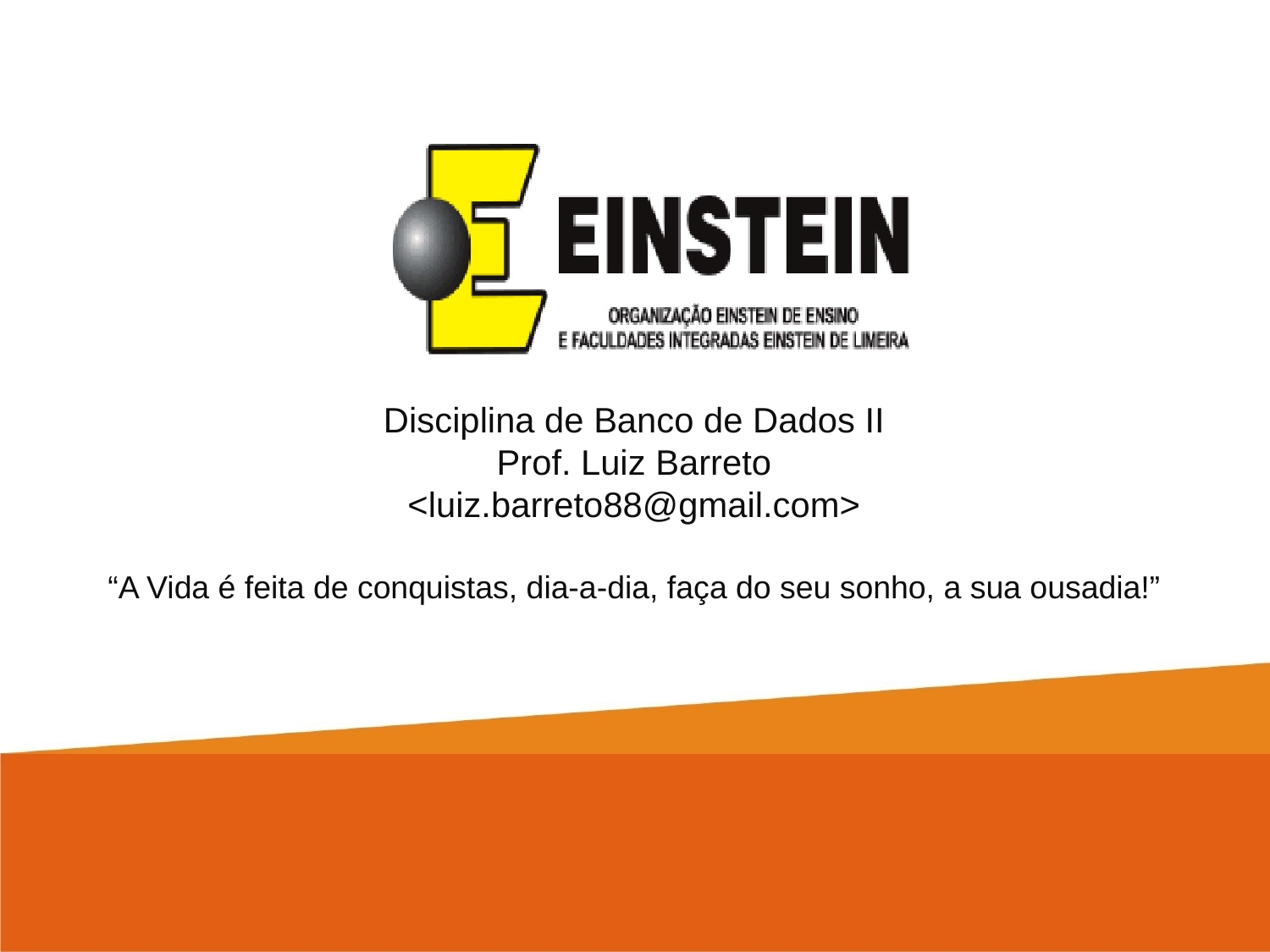

Disciplina de Banco de Dados II
Prof. Luiz Barreto
<luiz.barreto88@gmail.com>

“A Vida é feita de conquistas, dia-a-dia, faça do seu sonho, a sua ousadia!”